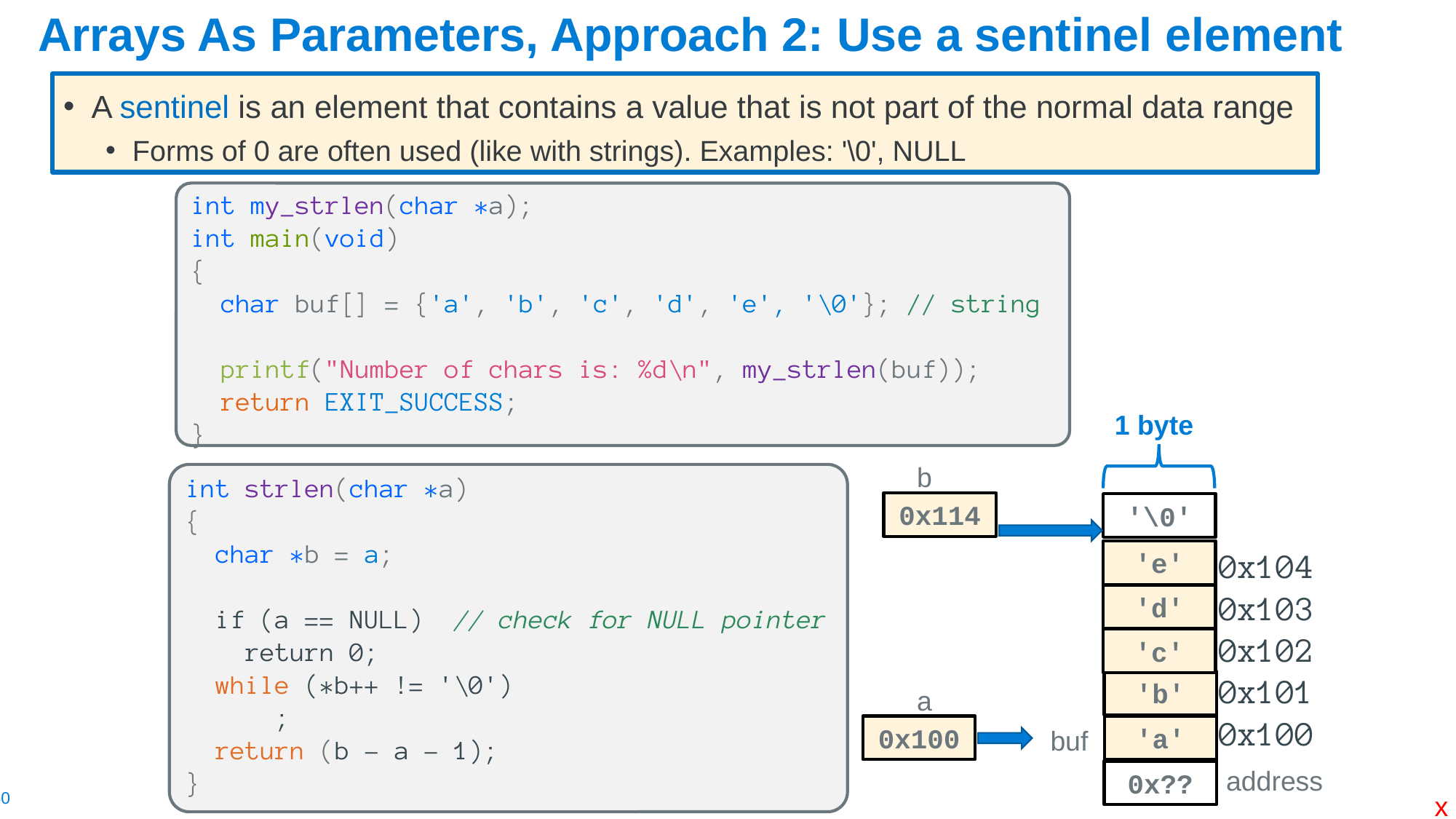

# Arrays As Parameters, Approach 2: Use a sentinel element
A sentinel is an element that contains a value that is not part of the normal data range
Forms of 0 are often used (like with strings). Examples: '\0', NULL
int my_strlen(char *a);
int main(void)
{
  char buf[] = {'a', 'b', 'c', 'd', 'e', '\0'}; // string

  printf("Number of chars is: %d\n", my_strlen(buf));
  return EXIT_SUCCESS;
}
1 byte

b
'\0'

'e'
'd'
'c'
'b'
a
'a'

0x??
0x114
0x100
buf
0x104
0x103
0x102
0x101
0x100
int strlen(char *a)
{
  char *b = a;

  if (a == NULL)  // check for NULL pointer
    return 0;
  while (*b++ != '\0')
      ;
  return (b – a – 1);
}
address
x